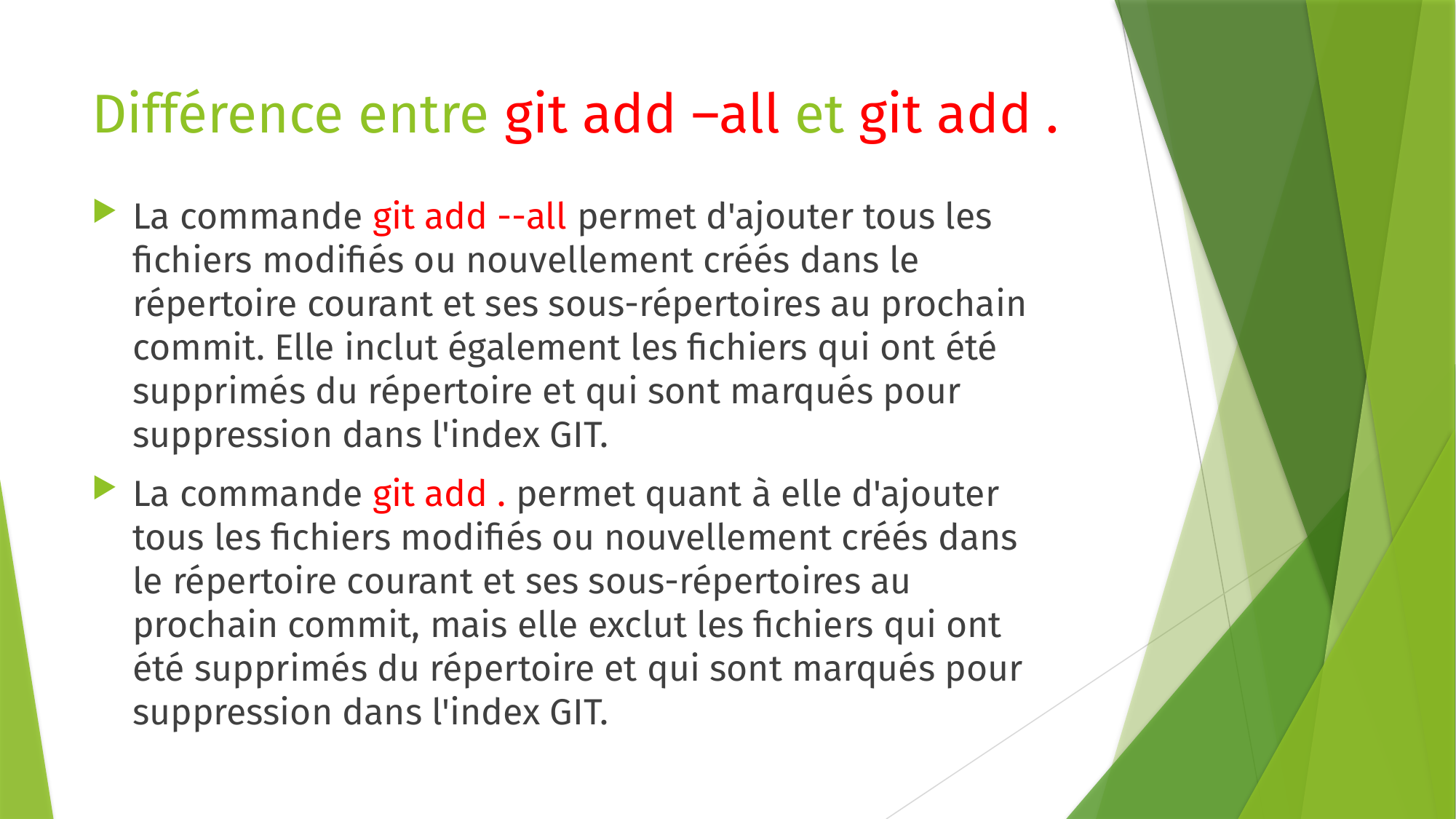

# Différence entre git add –all et git add .
La commande git add --all permet d'ajouter tous les fichiers modifiés ou nouvellement créés dans le répertoire courant et ses sous-répertoires au prochain commit. Elle inclut également les fichiers qui ont été supprimés du répertoire et qui sont marqués pour suppression dans l'index GIT.
La commande git add . permet quant à elle d'ajouter tous les fichiers modifiés ou nouvellement créés dans le répertoire courant et ses sous-répertoires au prochain commit, mais elle exclut les fichiers qui ont été supprimés du répertoire et qui sont marqués pour suppression dans l'index GIT.